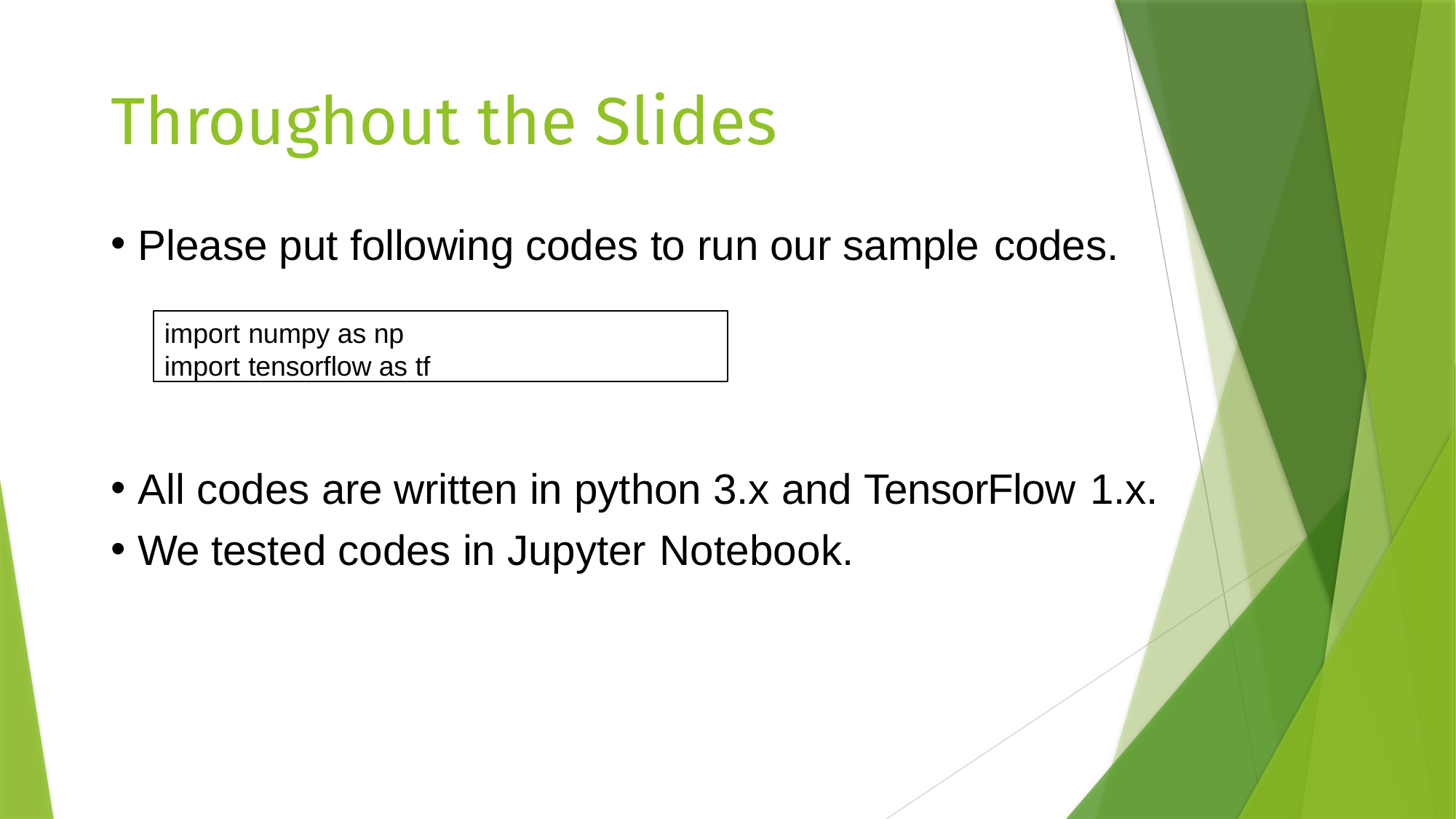

# Throughout the Slides
Please put following codes to run our sample codes.
import numpy as np  import tensorflow as tf
All codes are written in python 3.x and TensorFlow 1.x.
We tested codes in Jupyter Notebook.